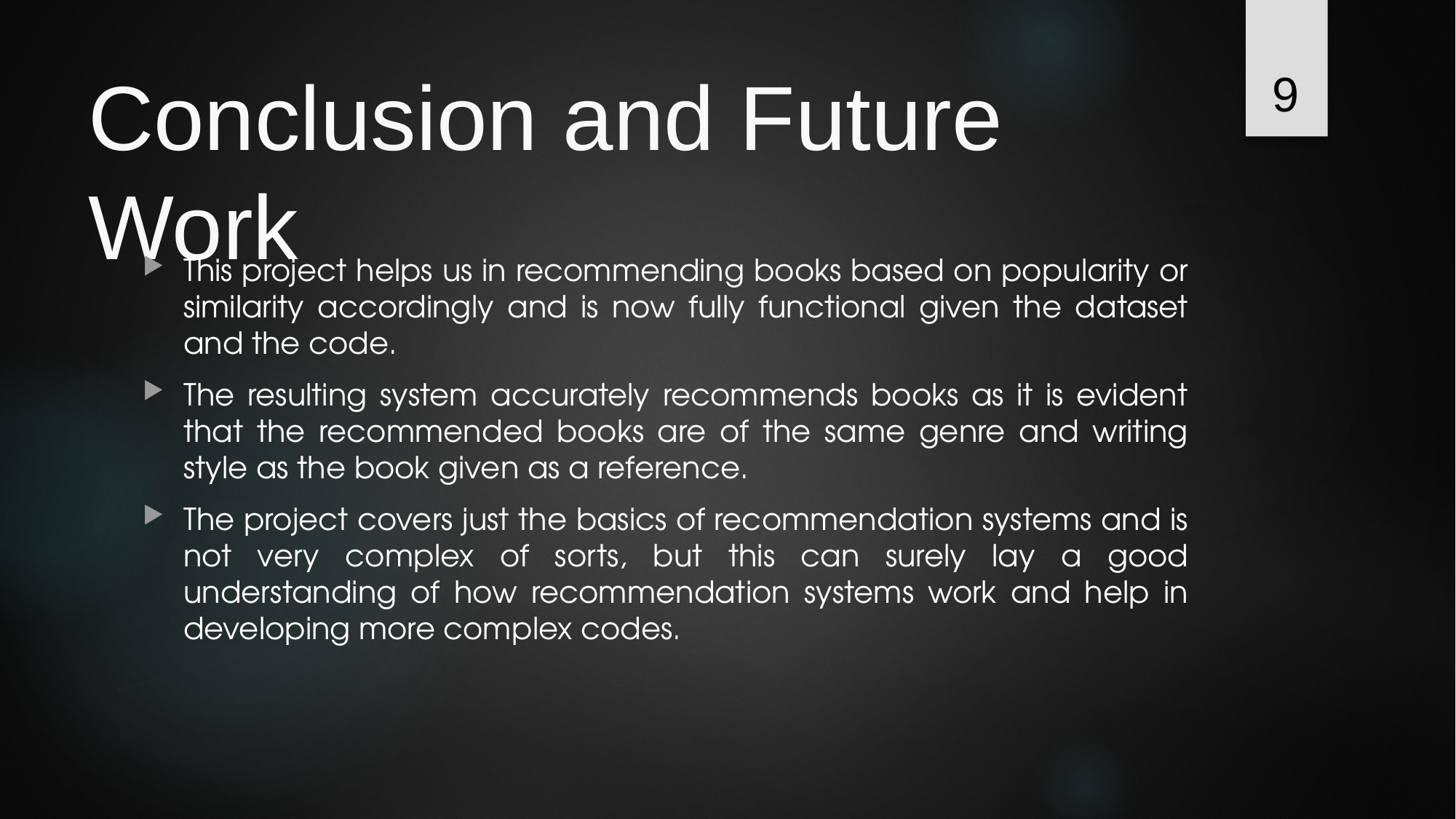

9
# Conclusion and Future Work
This project helps us in recommending books based on popularity or similarity accordingly and is now fully functional given the dataset and the code.
The resulting system accurately recommends books as it is evident that the recommended books are of the same genre and writing style as the book given as a reference.
The project covers just the basics of recommendation systems and is not very complex of sorts, but this can surely lay a good understanding of how recommendation systems work and help in developing more complex codes.